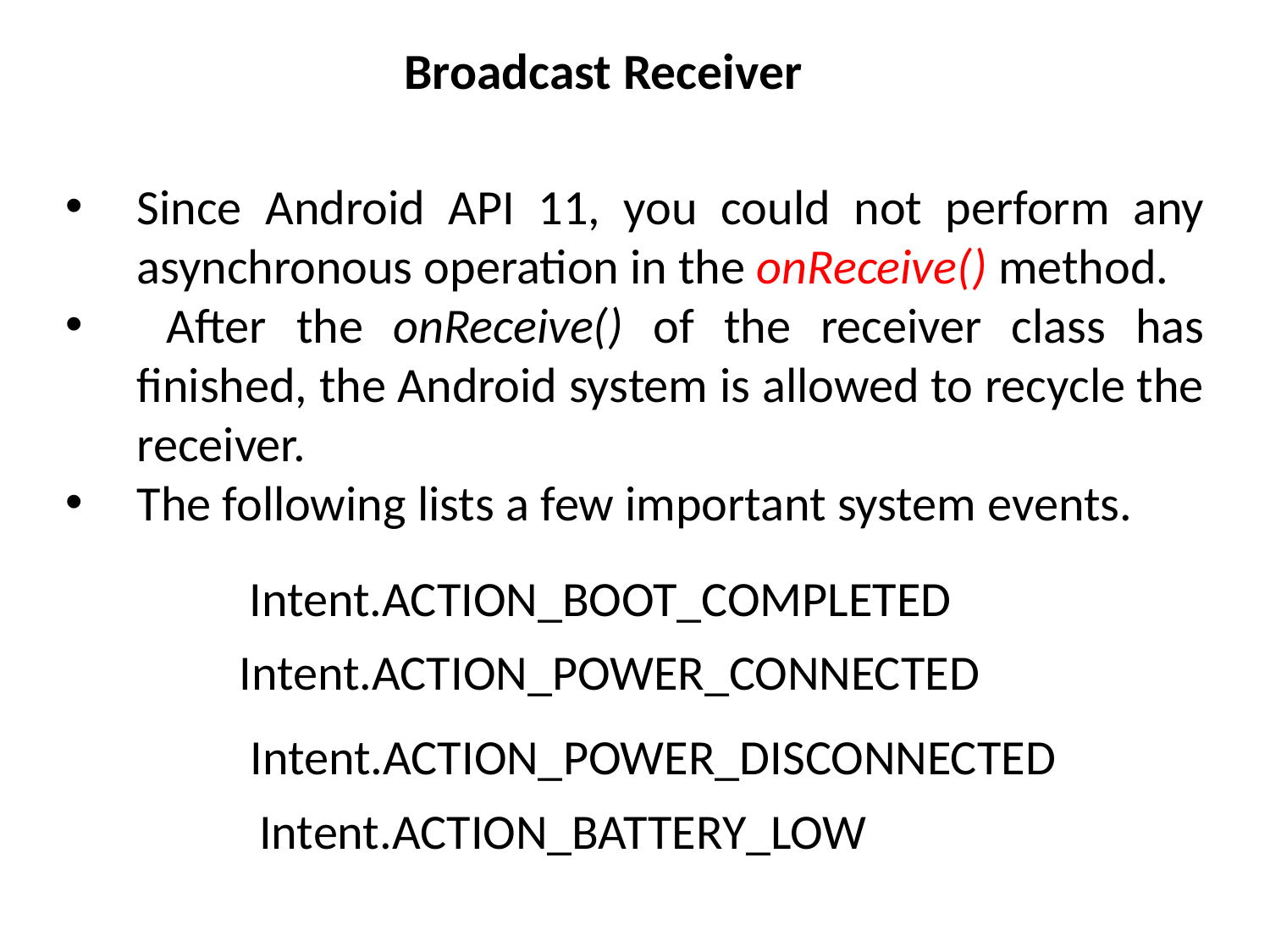

# Broadcast Receiver
Since Android API 11, you could not perform any asynchronous operation in the onReceive() method.
 After the onReceive() of the receiver class has finished, the Android system is allowed to recycle the receiver.
The following lists a few important system events.
Intent.ACTION_BOOT_COMPLETED
Intent.ACTION_POWER_CONNECTED
Intent.ACTION_POWER_DISCONNECTED
Intent.ACTION_BATTERY_LOW